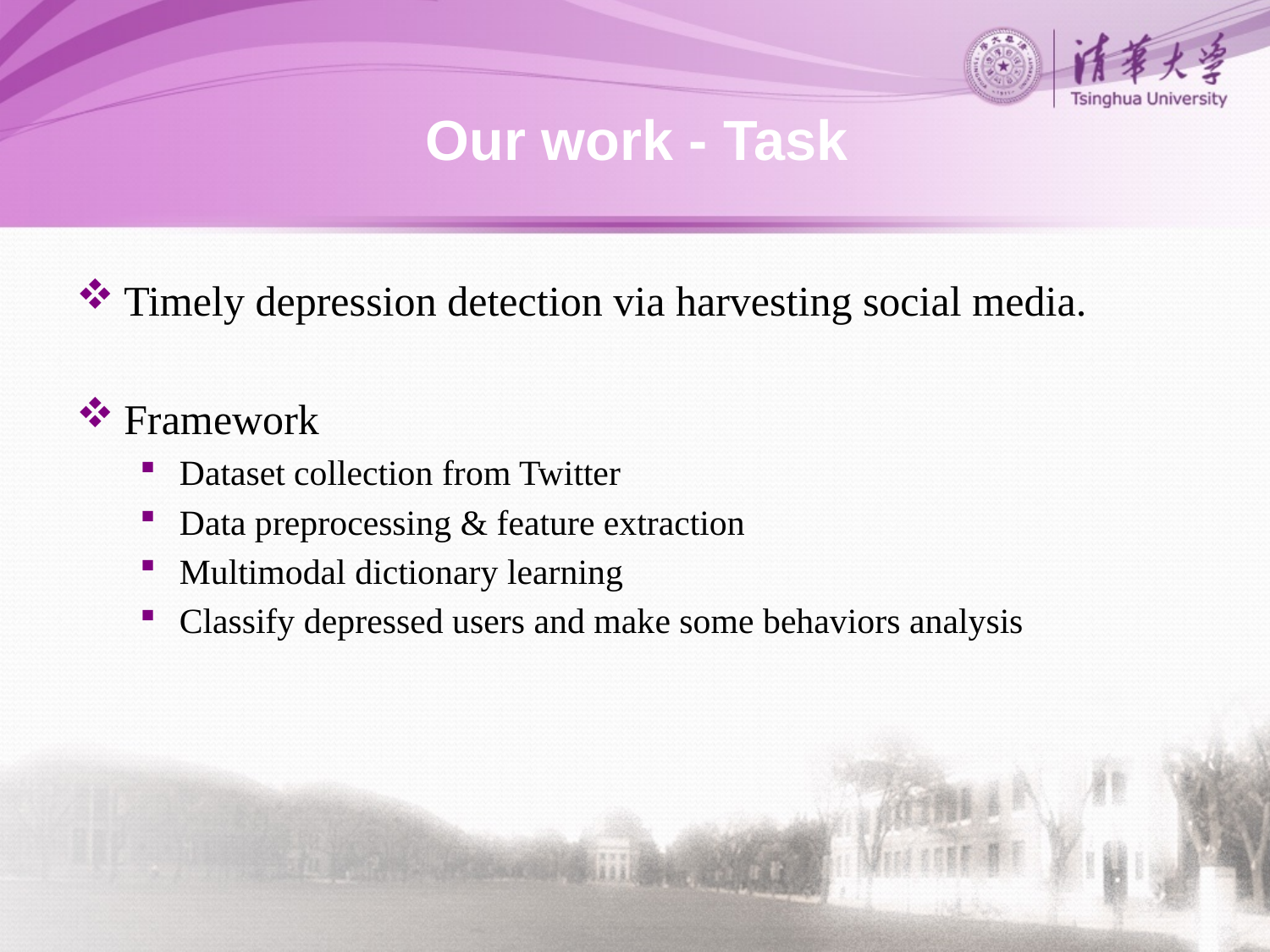

# Our work - Task
Timely depression detection via harvesting social media.

Framework
Dataset collection from Twitter
Data preprocessing & feature extraction
Multimodal dictionary learning
Classify depressed users and make some behaviors analysis